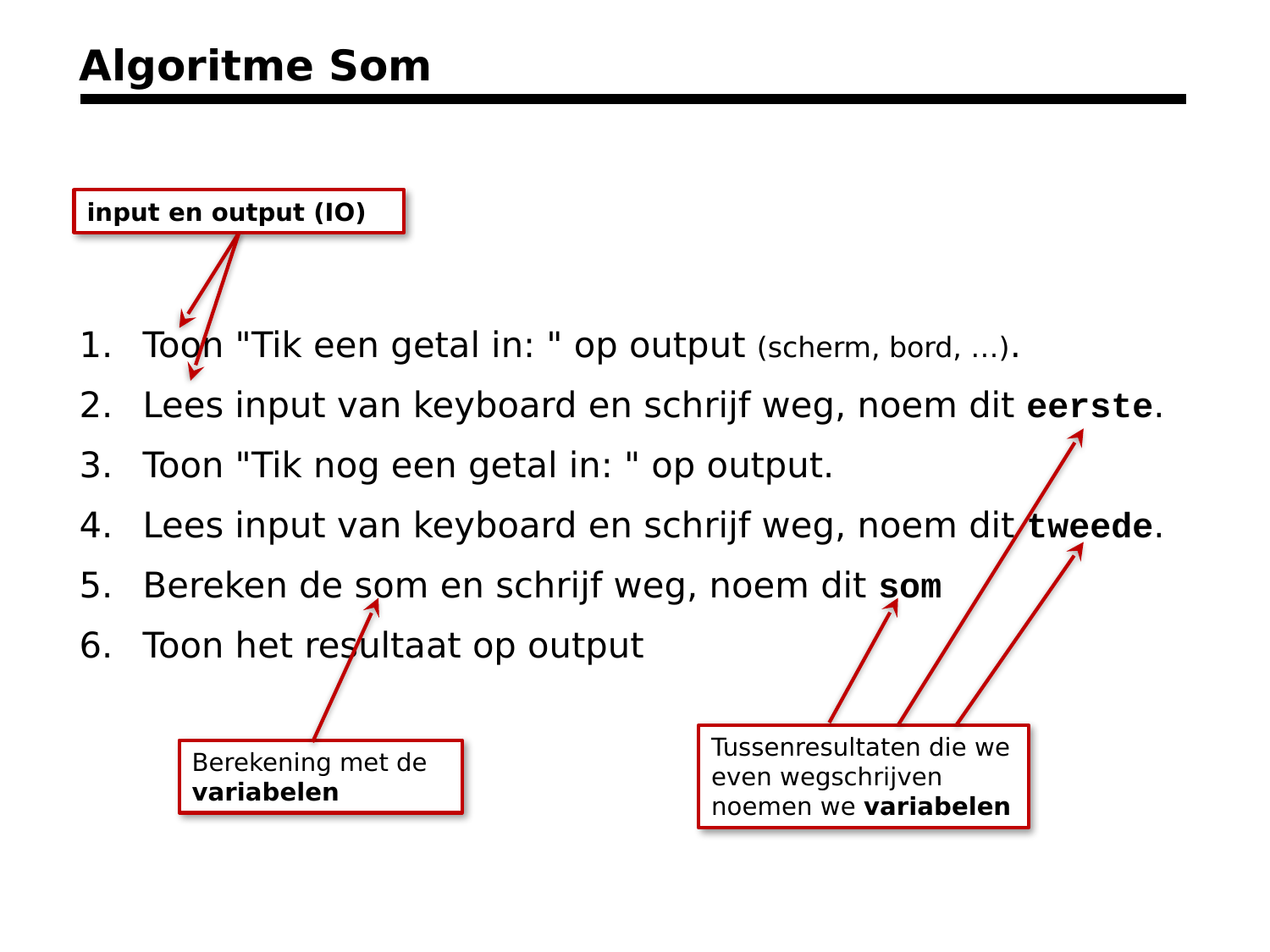

# Algoritme Som
input en output (IO)
Toon "Tik een getal in: " op output (scherm, bord, …).
Lees input van keyboard en schrijf weg, noem dit eerste.
Toon "Tik nog een getal in: " op output.
Lees input van keyboard en schrijf weg, noem dit tweede.
Bereken de som en schrijf weg, noem dit som
Toon het resultaat op output
Tussenresultaten die we even wegschrijven noemen we variabelen
Berekening met de variabelen